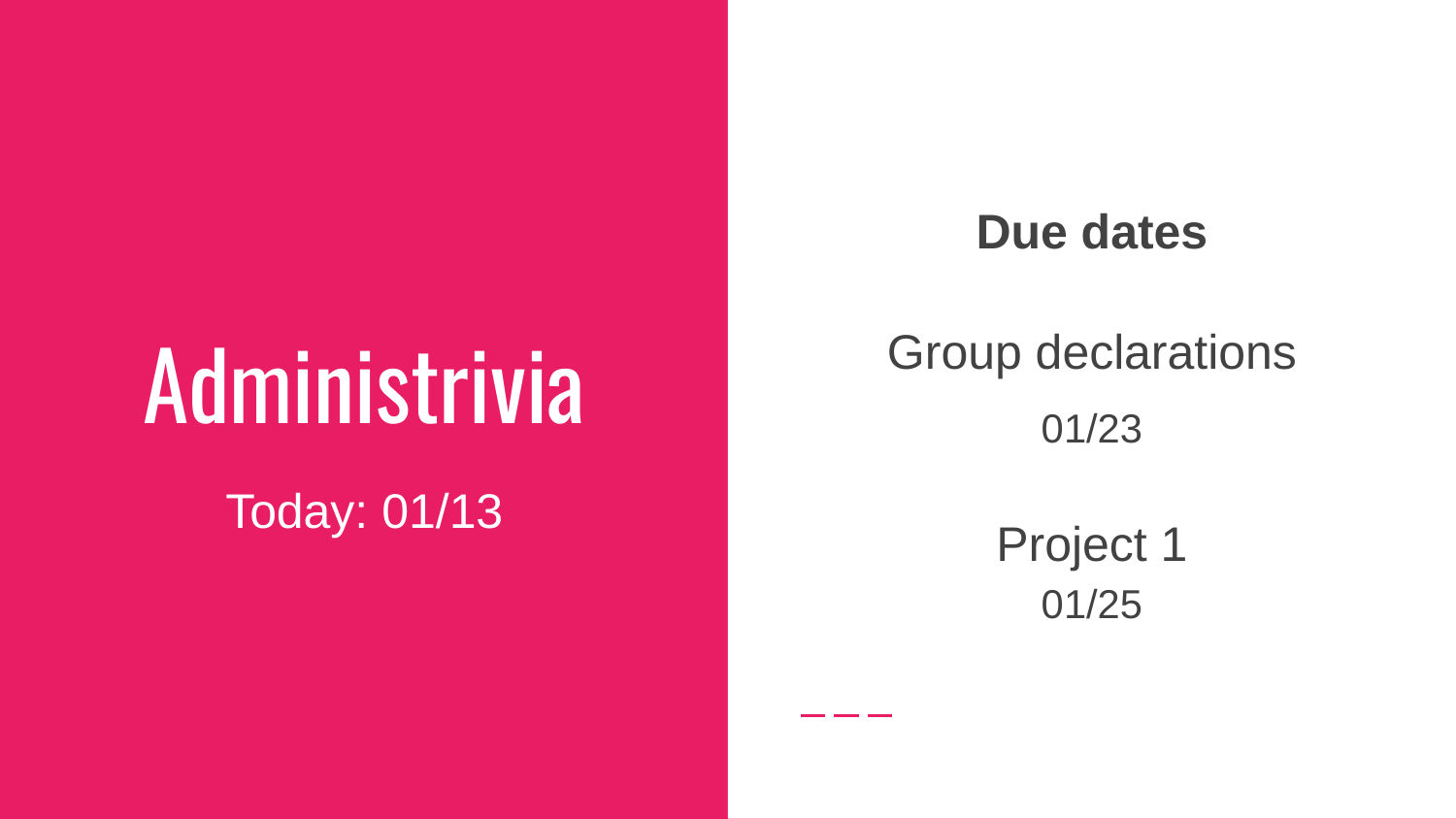

Due dates
Group declarations
01/23
Project 1
01/25
# Administrivia
Today: 01/13